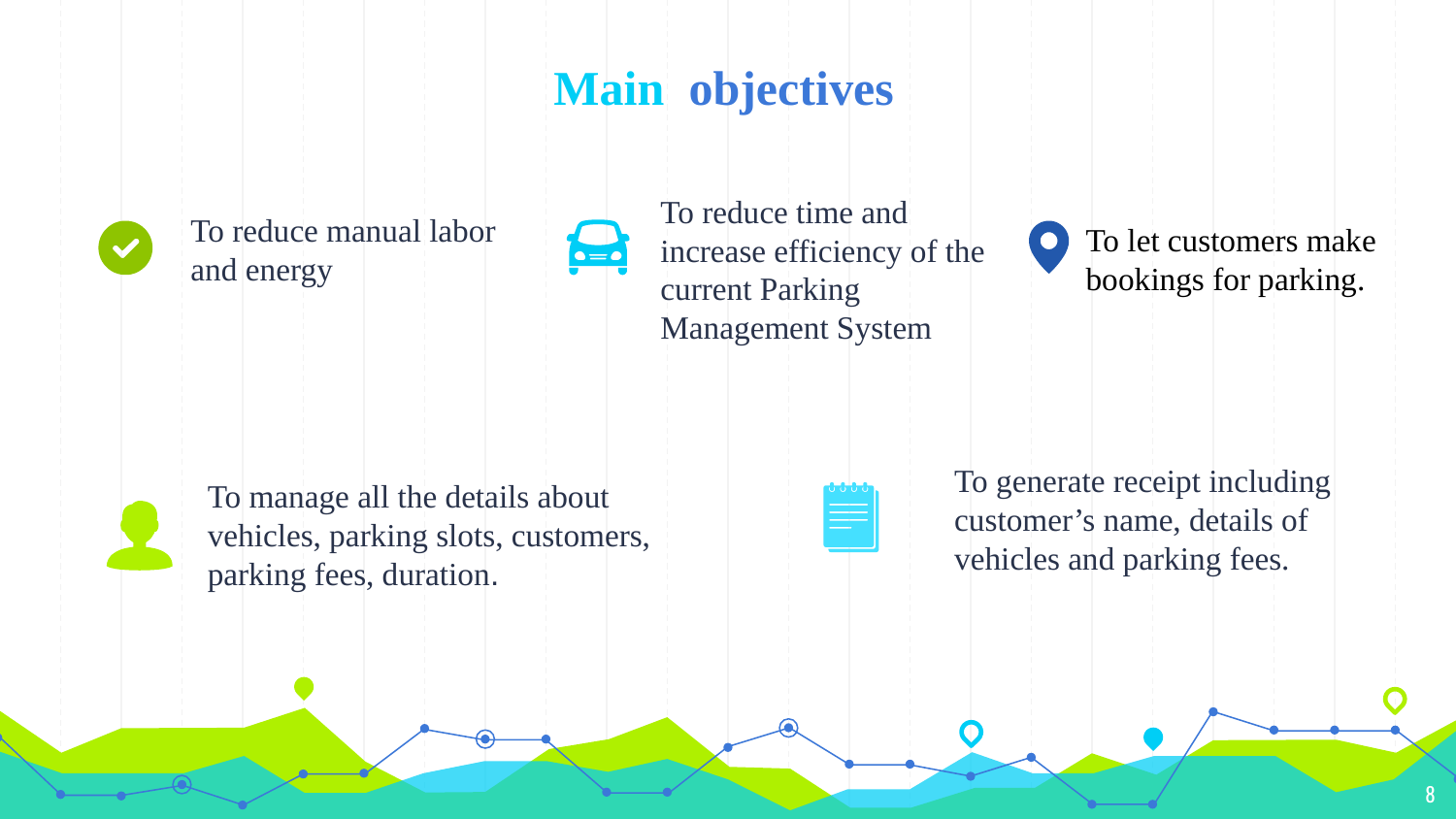

# Main  objectives
To reduce time and increase efficiency of the current Parking Management System

To reduce manual labor and energy

To let customers make bookings for parking.

To generate receipt including customer’s name, details of vehicles and parking fees.
To manage all the details about vehicles, parking slots, customers, parking fees, duration.

8